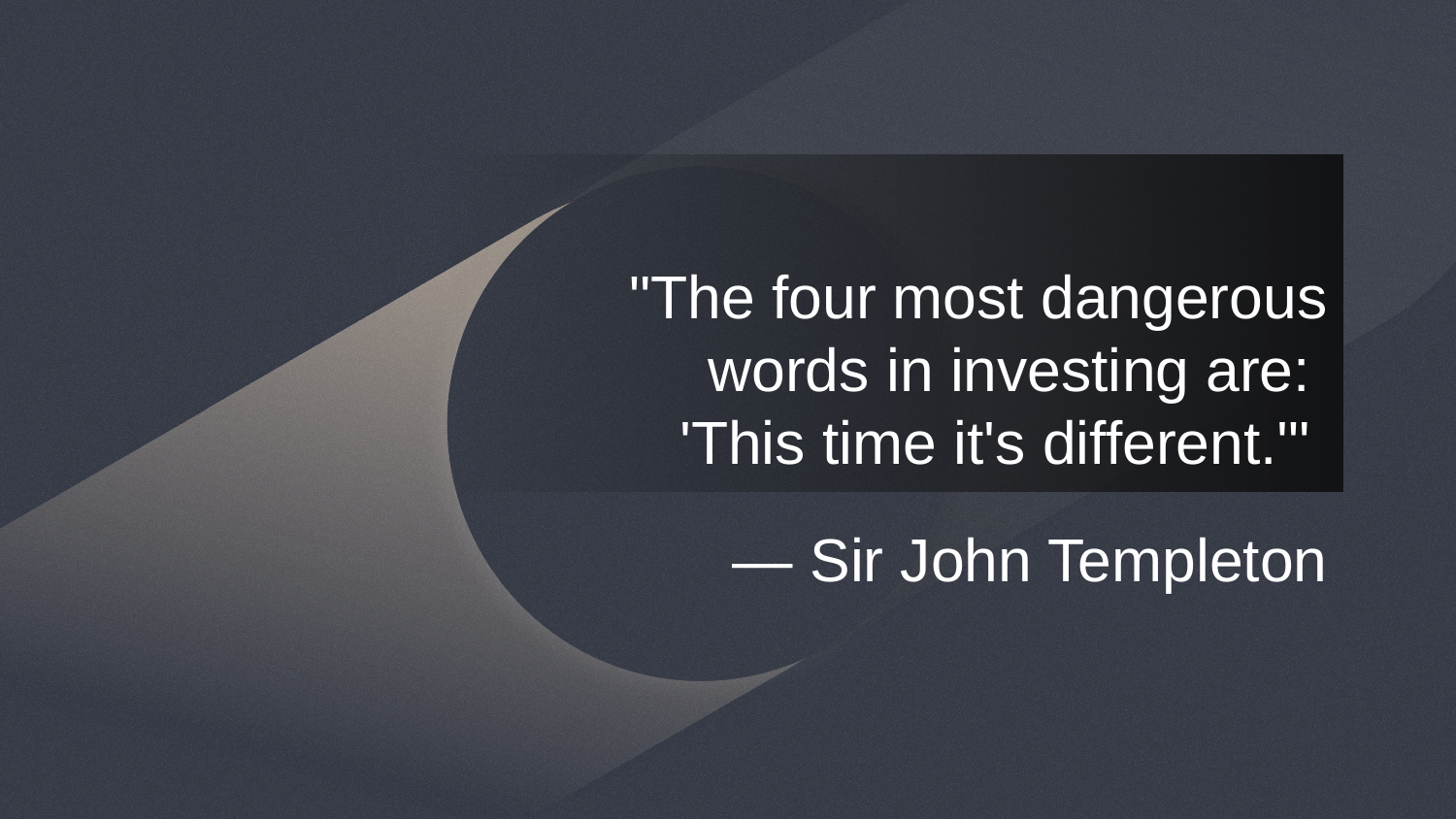

"The four most dangerous words in investing are:
'This time it's different.'"
# — Sir John Templeton